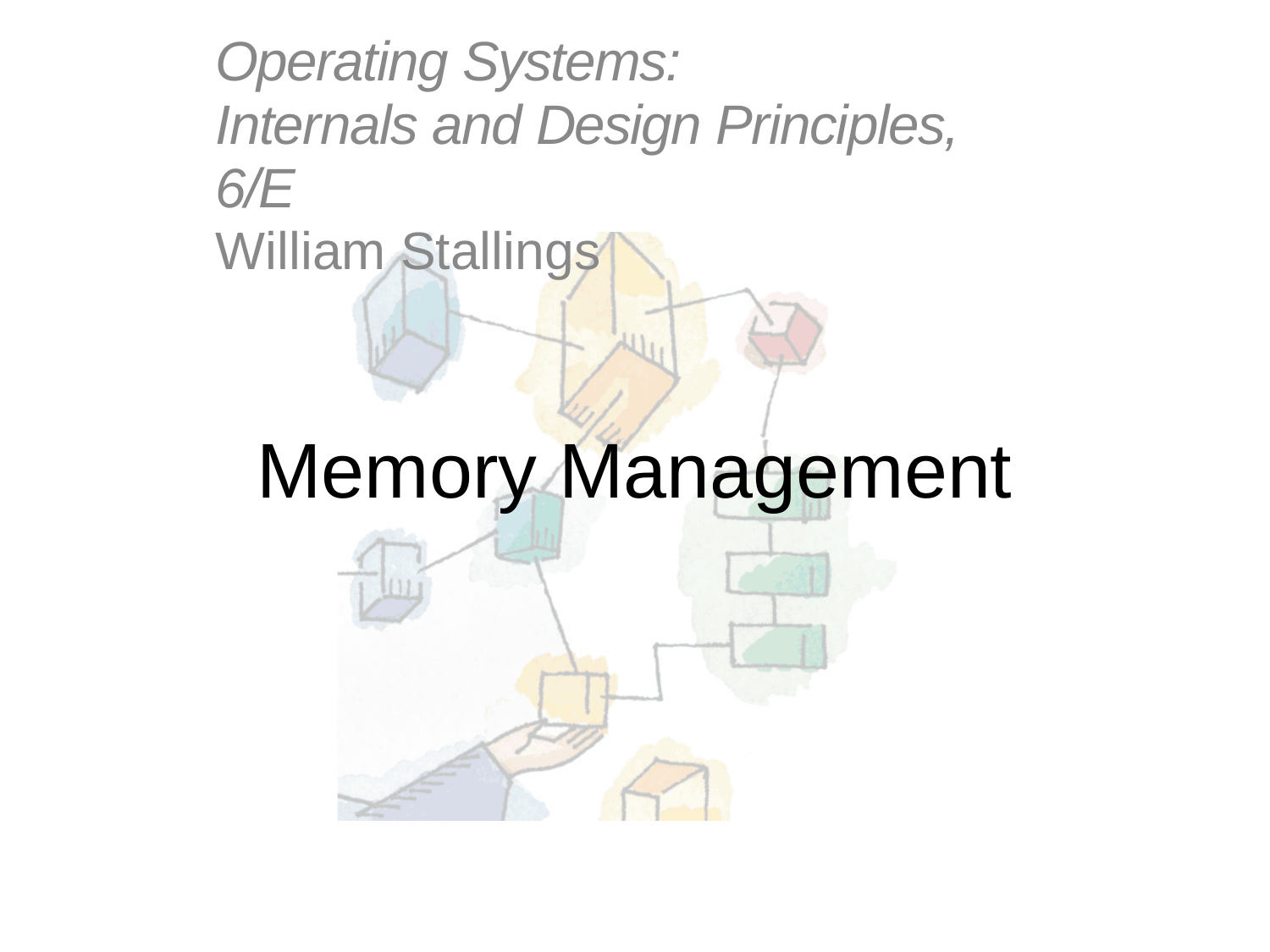

# Operating Systems:  Internals and Design Principles, 6/E
William Stallings

Memory Management